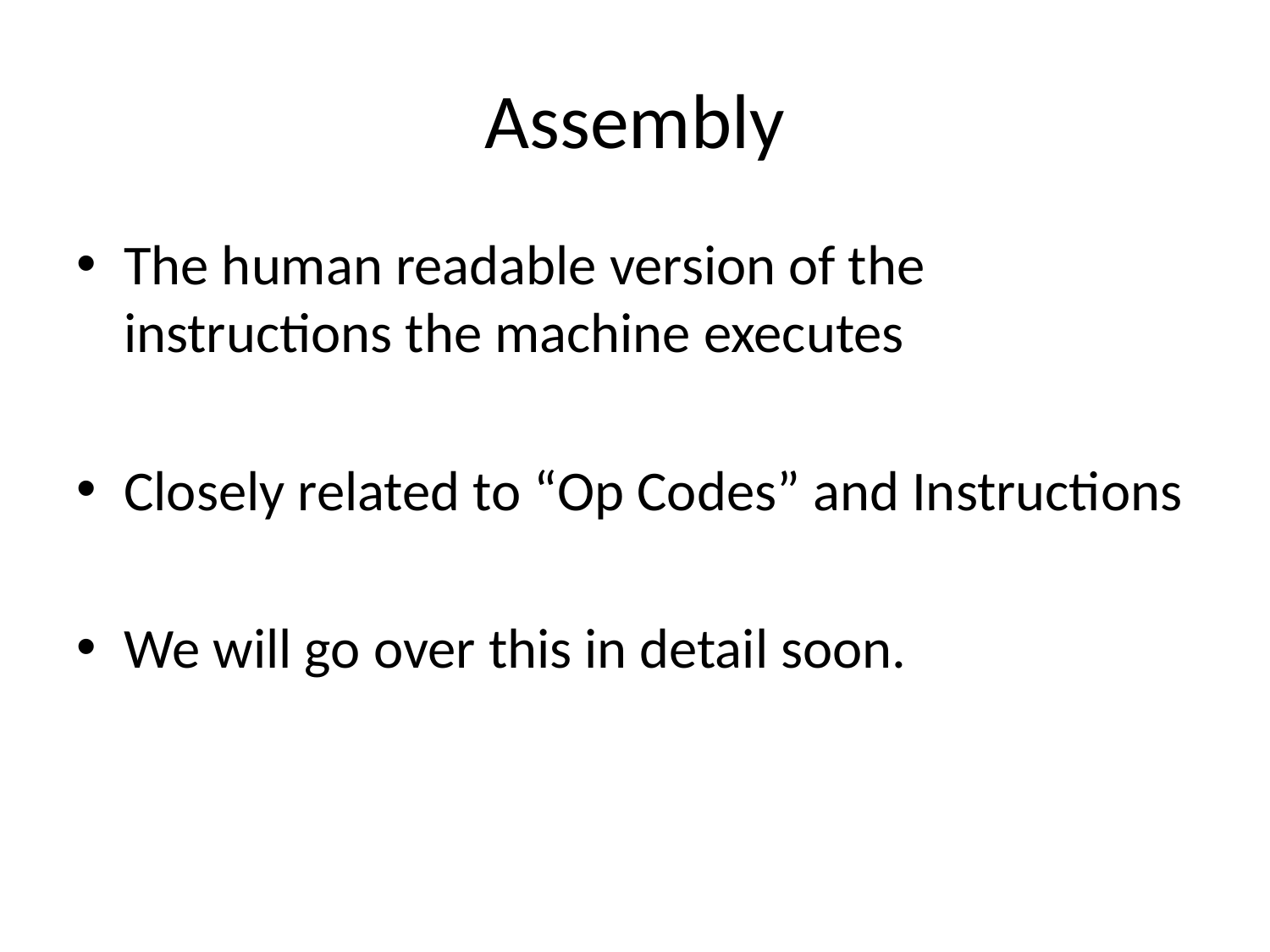

# Assembly
The human readable version of the instructions the machine executes

Closely related to “Op Codes” and Instructions

We will go over this in detail soon.